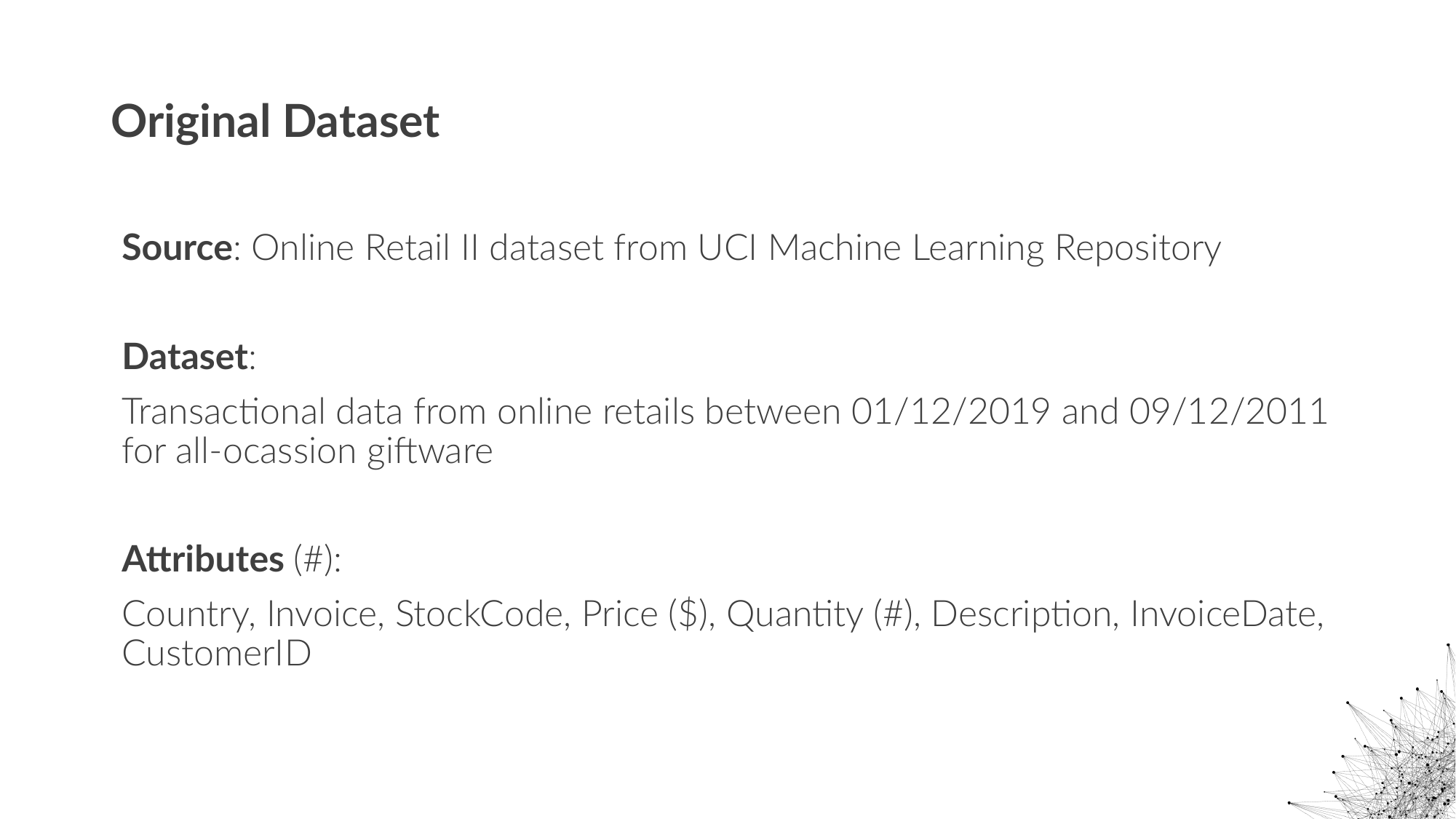

# Original Dataset
Source: Online Retail II dataset from UCI Machine Learning Repository

Dataset:
Transactional data from online retails between 01/12/2019 and 09/12/2011 for all-ocassion giftware

Attributes (#):
Country, Invoice, StockCode, Price ($), Quantity (#), Description, InvoiceDate, CustomerID